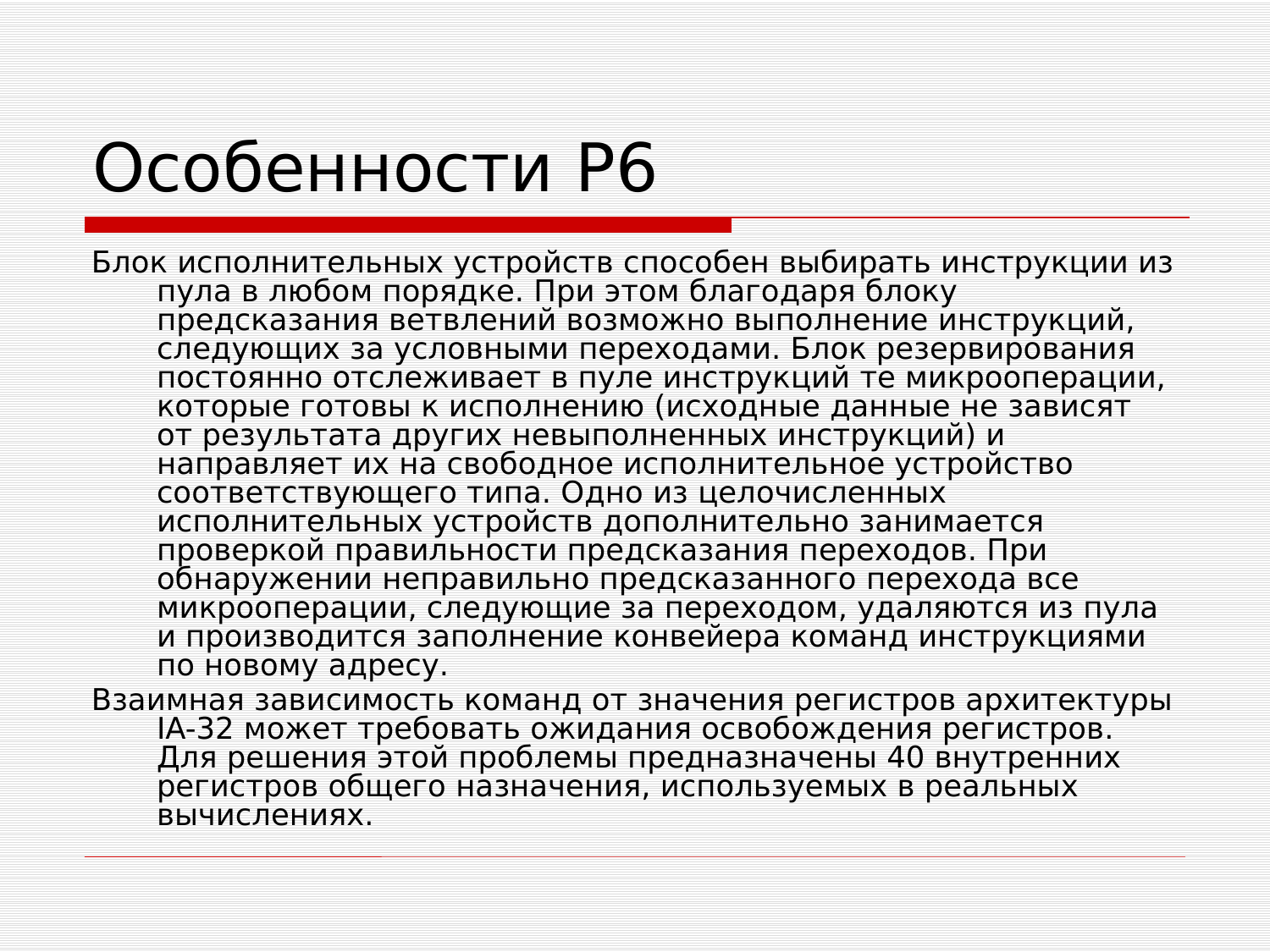

# Особенности P6
Блок исполнительных устройств способен выбирать инструкции из пула в любом порядке. При этом благодаря блоку предсказания ветвлений возможно выполнение инструкций, следующих за условными переходами. Блок резервирования постоянно отслеживает в пуле инструкций те микрооперации, которые готовы к исполнению (исходные данные не зависят от результата других невыполненных инструкций) и направляет их на свободное исполнительное устройство соответствующего типа. Одно из целочисленных исполнительных устройств дополнительно занимается проверкой правильности предсказания переходов. При обнаружении неправильно предсказанного перехода все микрооперации, следующие за переходом, удаляются из пула и производится заполнение конвейера команд инструкциями по новому адресу.
Взаимная зависимость команд от значения регистров архитектуры IA-32 может требовать ожидания освобождения регистров. Для решения этой проблемы предназначены 40 внутренних регистров общего назначения, используемых в реальных вычислениях.